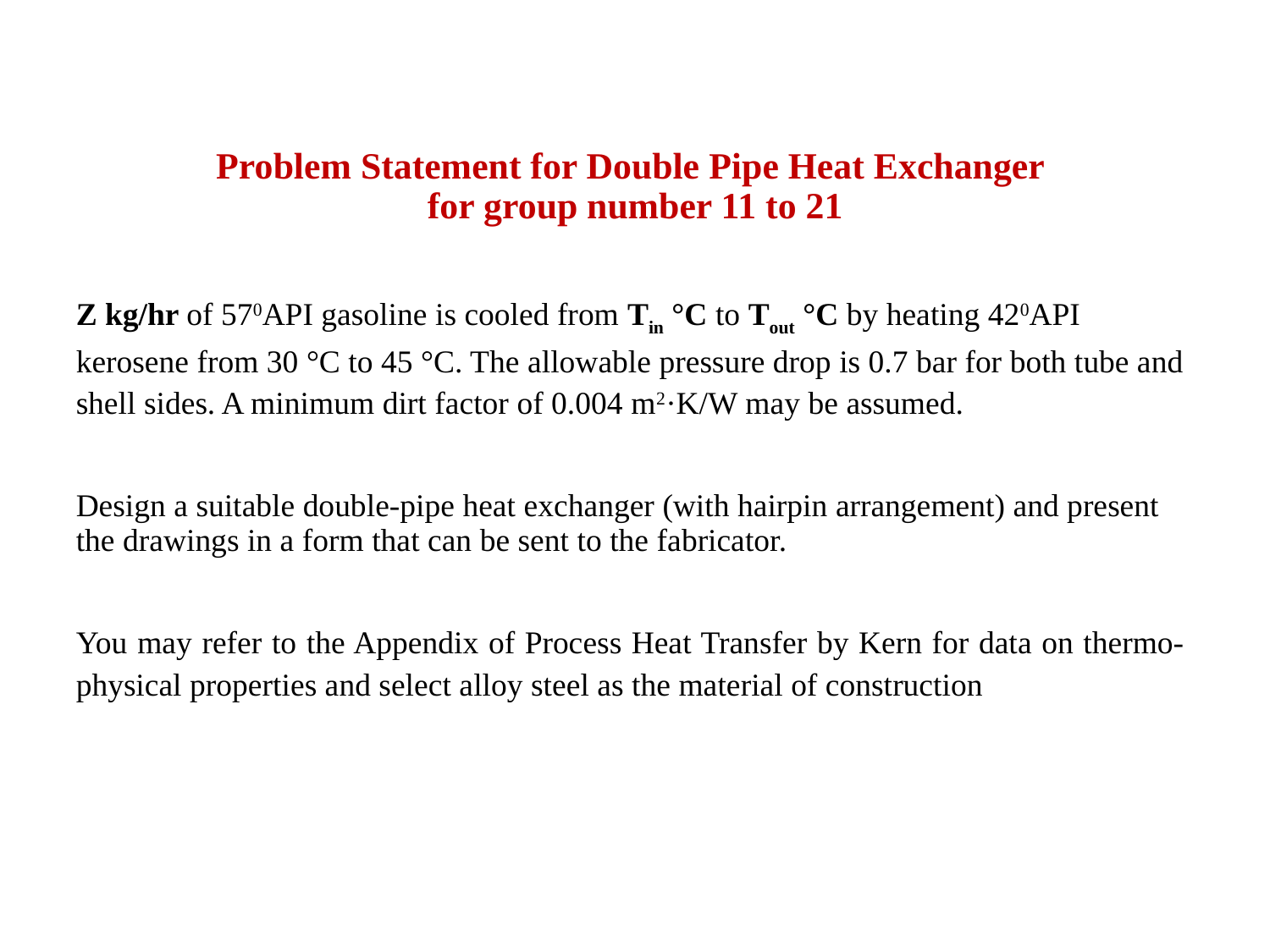

Problem Statement for Double Pipe Heat Exchanger
 for group number 11 to 21
Z kg/hr of 570API gasoline is cooled from Tin °C to Tout °C by heating 420API kerosene from 30 °C to 45 °C. The allowable pressure drop is 0.7 bar for both tube and shell sides. A minimum dirt factor of 0.004 m2·K/W may be assumed.

Design a suitable double-pipe heat exchanger (with hairpin arrangement) and present the drawings in a form that can be sent to the fabricator.

You may refer to the Appendix of Process Heat Transfer by Kern for data on thermo-physical properties and select alloy steel as the material of construction